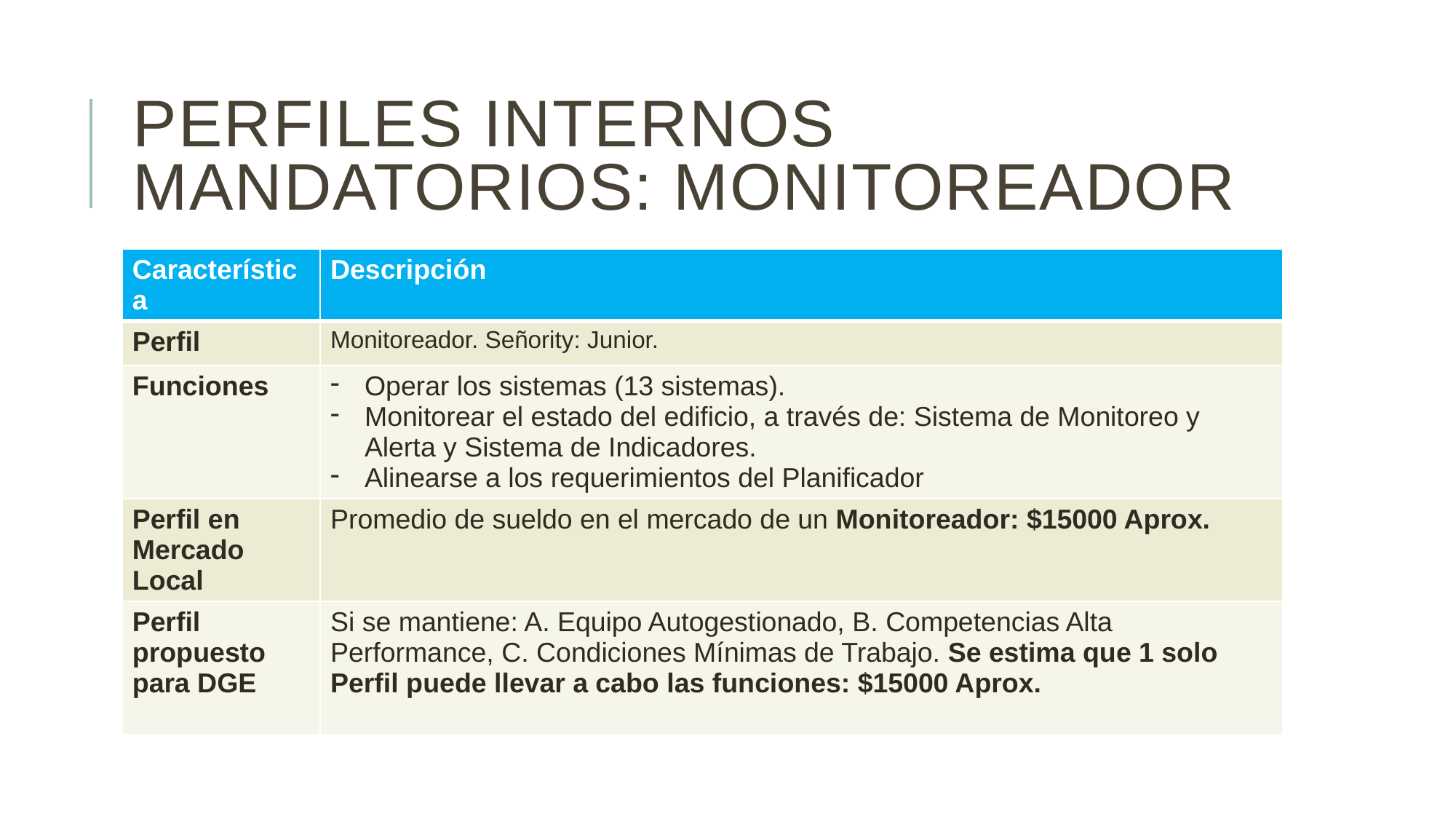

# perfiles internos mandatorios: monitoreador
| Característica | Descripción |
| --- | --- |
| Perfil | Monitoreador. Señority: Junior. |
| Funciones | Operar los sistemas (13 sistemas). Monitorear el estado del edificio, a través de: Sistema de Monitoreo y Alerta y Sistema de Indicadores. Alinearse a los requerimientos del Planificador |
| Perfil en Mercado Local | Promedio de sueldo en el mercado de un Monitoreador: $15000 Aprox. |
| Perfil propuesto para DGE | Si se mantiene: A. Equipo Autogestionado, B. Competencias Alta Performance, C. Condiciones Mínimas de Trabajo. Se estima que 1 solo Perfil puede llevar a cabo las funciones: $15000 Aprox. |